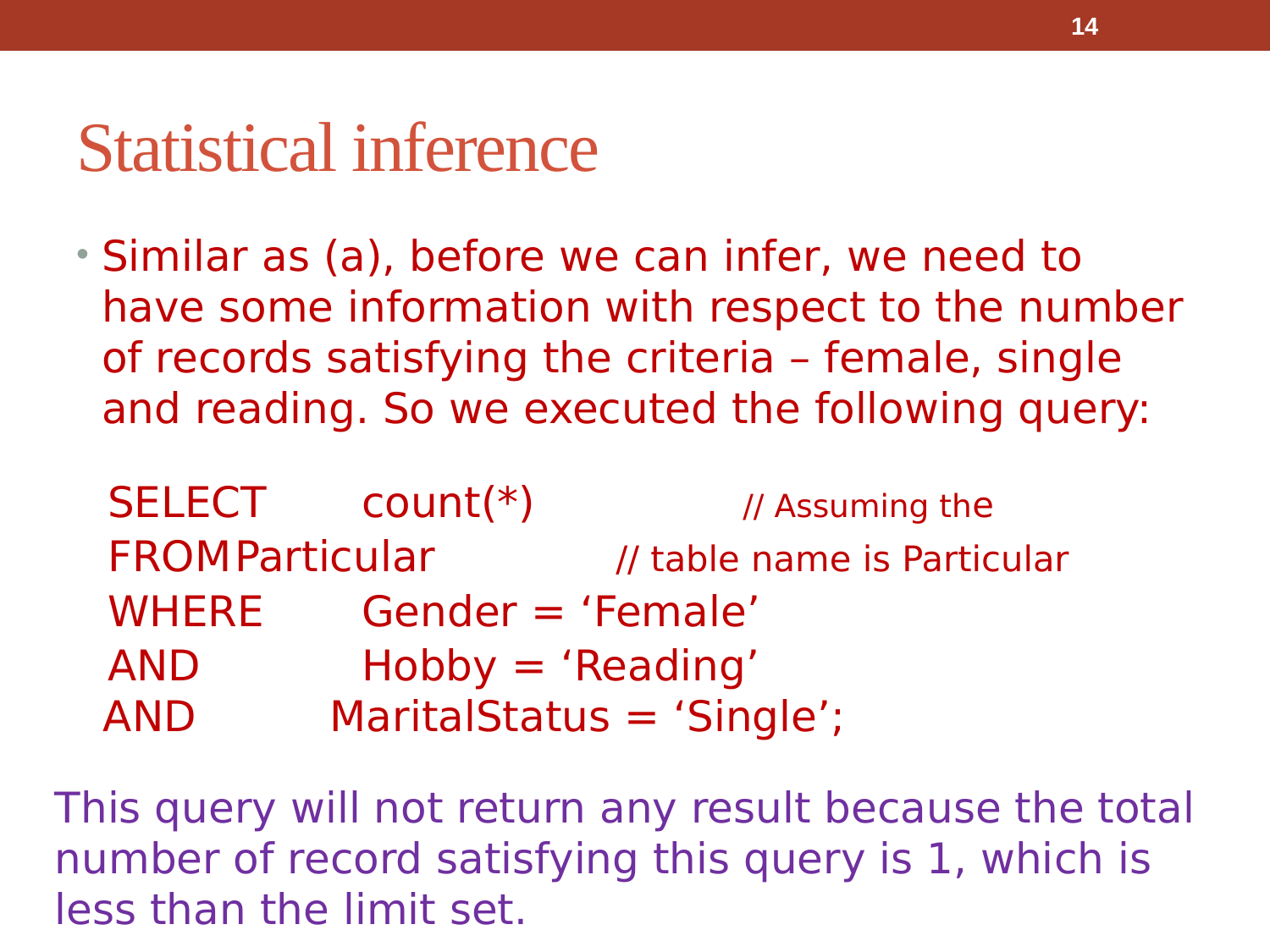

14
# Statistical inference
Similar as (a), before we can infer, we need to have some information with respect to the number of records satisfying the criteria – female, single and reading. So we executed the following query:
SELECT 	count(*)		// Assuming the
FROM	Particular		// table name is Particular
WHERE	Gender = ‘Female’
AND		Hobby = ‘Reading’
  AND		MaritalStatus = ‘Single’;
This query will not return any result because the total number of record satisfying this query is 1, which is less than the limit set.